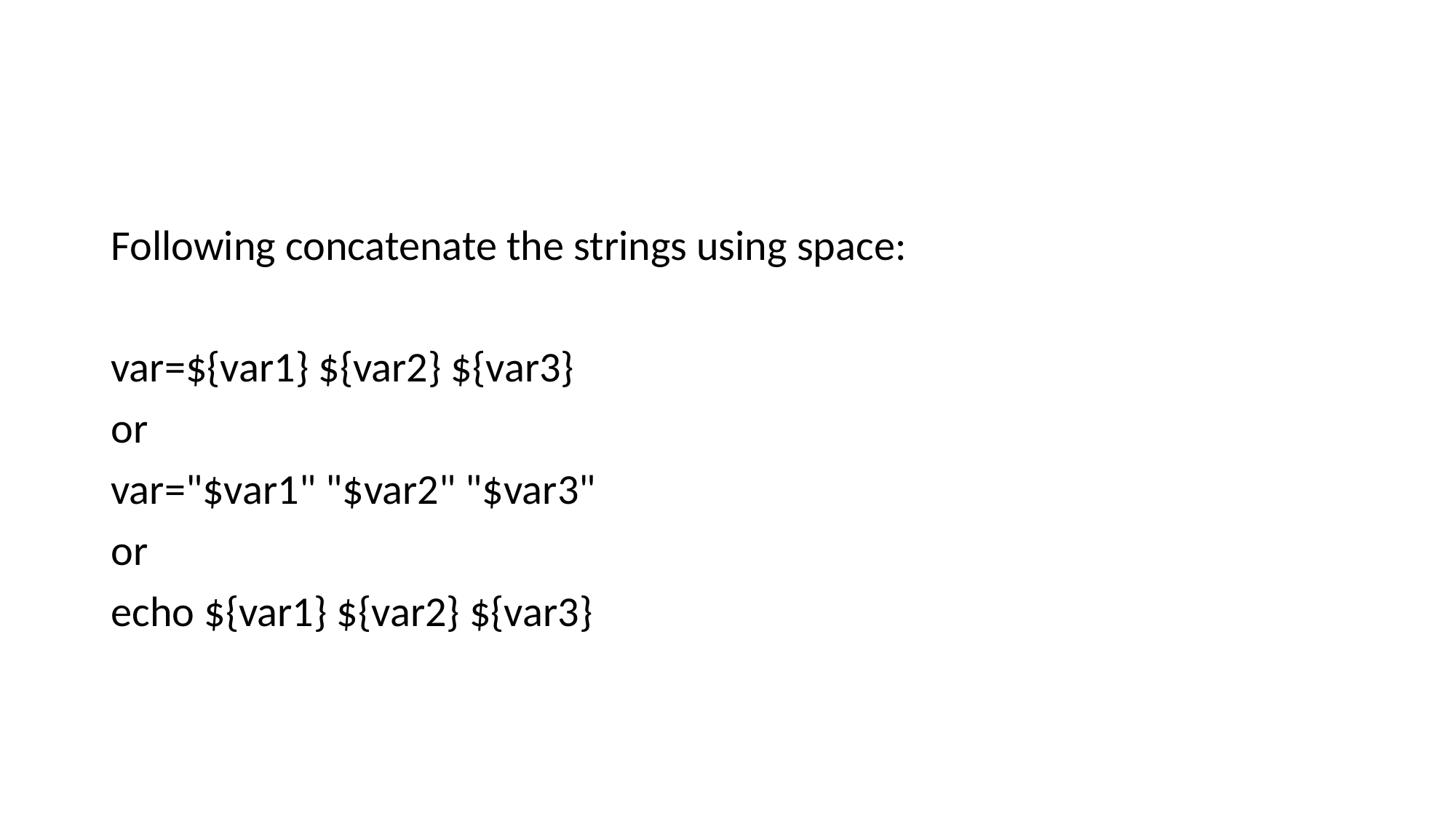

#
Following concatenate the strings using space:

var=${var1} ${var2} ${var3}
or
var="$var1" "$var2" "$var3"
or
echo ${var1} ${var2} ${var3}